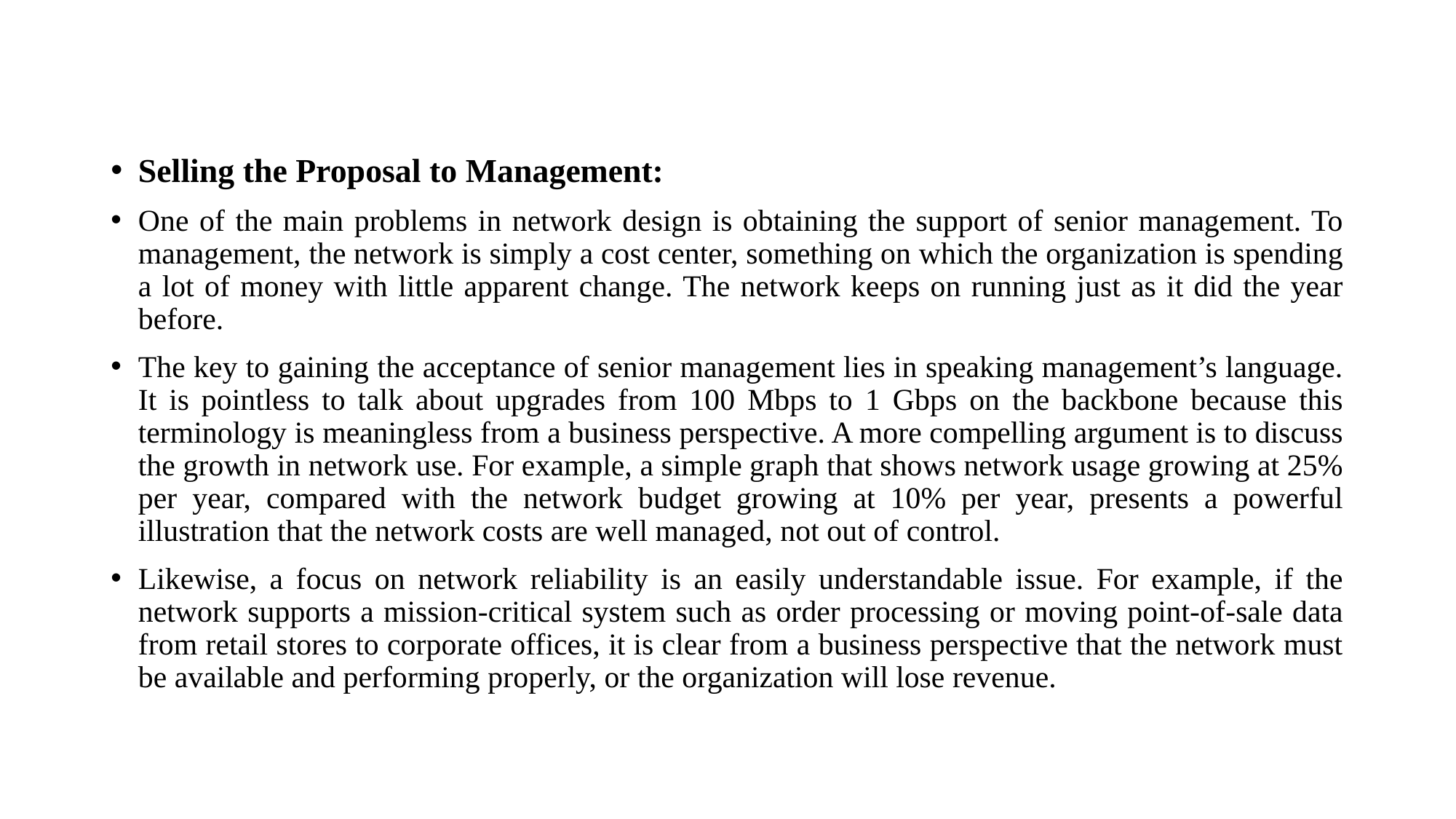

#
Selling the Proposal to Management:
One of the main problems in network design is obtaining the support of senior management. To management, the network is simply a cost center, something on which the organization is spending a lot of money with little apparent change. The network keeps on running just as it did the year before.
The key to gaining the acceptance of senior management lies in speaking management’s language. It is pointless to talk about upgrades from 100 Mbps to 1 Gbps on the backbone because this terminology is meaningless from a business perspective. A more compelling argument is to discuss the growth in network use. For example, a simple graph that shows network usage growing at 25% per year, compared with the network budget growing at 10% per year, presents a powerful illustration that the network costs are well managed, not out of control.
Likewise, a focus on network reliability is an easily understandable issue. For example, if the network supports a mission-critical system such as order processing or moving point-of-sale data from retail stores to corporate offices, it is clear from a business perspective that the network must be available and performing properly, or the organization will lose revenue.